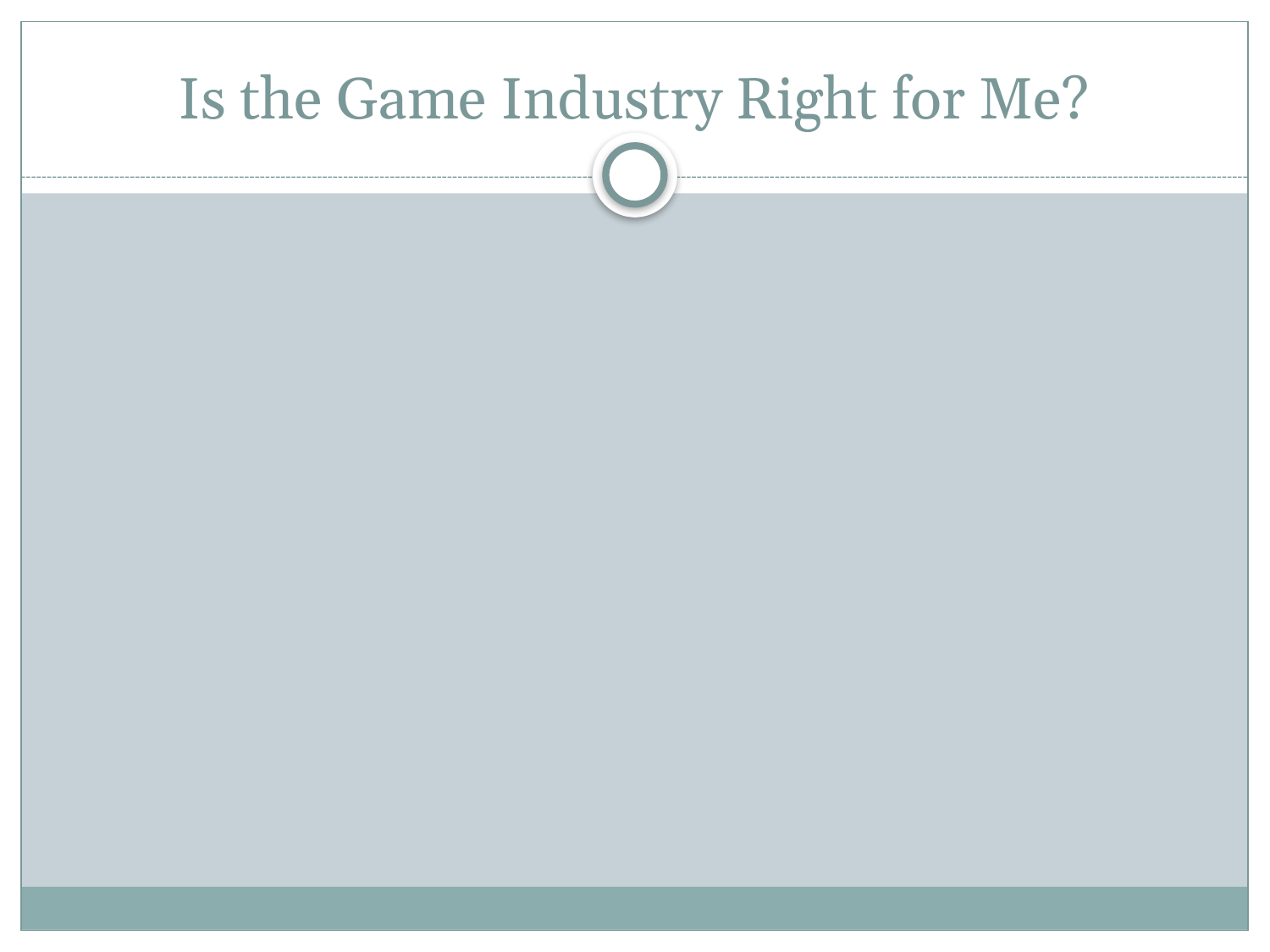

# Is the Game Industry Right for Me?